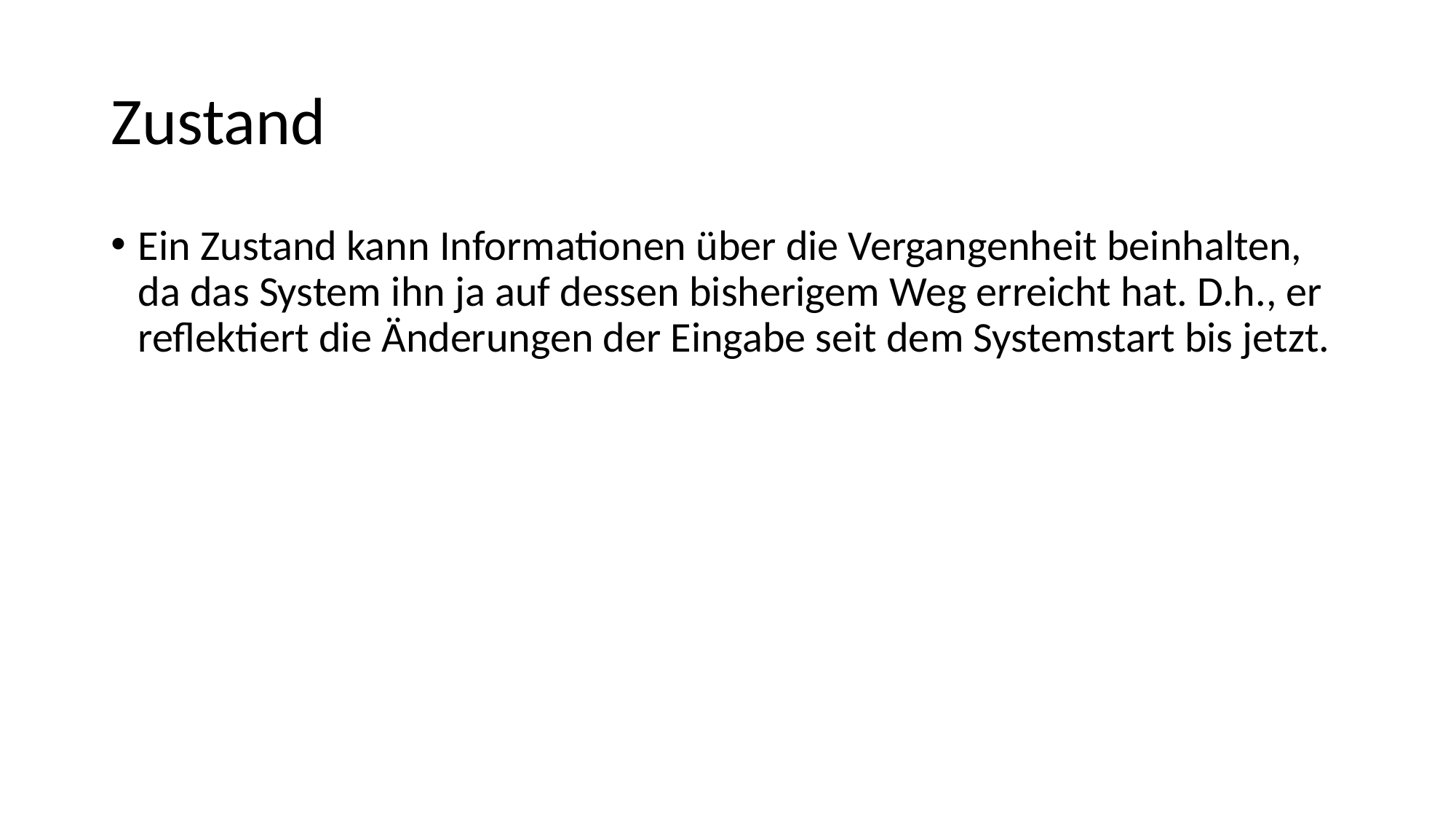

# Zustand
Ein Zustand kann Informationen über die Vergangenheit beinhalten, da das System ihn ja auf dessen bisherigem Weg erreicht hat. D.h., er reflektiert die Änderungen der Eingabe seit dem Systemstart bis jetzt.